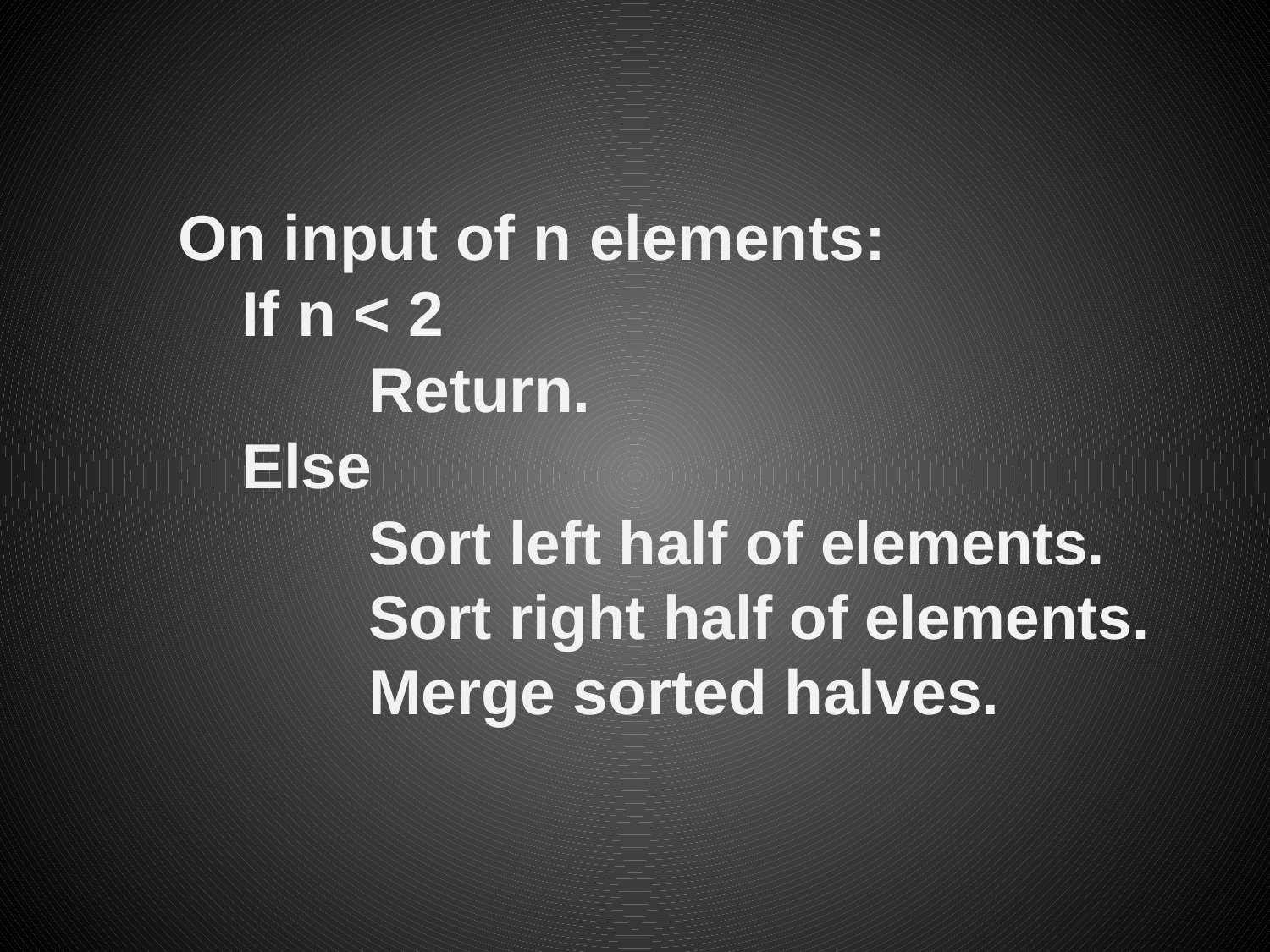

On input of n elements:
	If n < 2
		Return.
	Else
		Sort left half of elements.
		Sort right half of elements.
		Merge sorted halves.